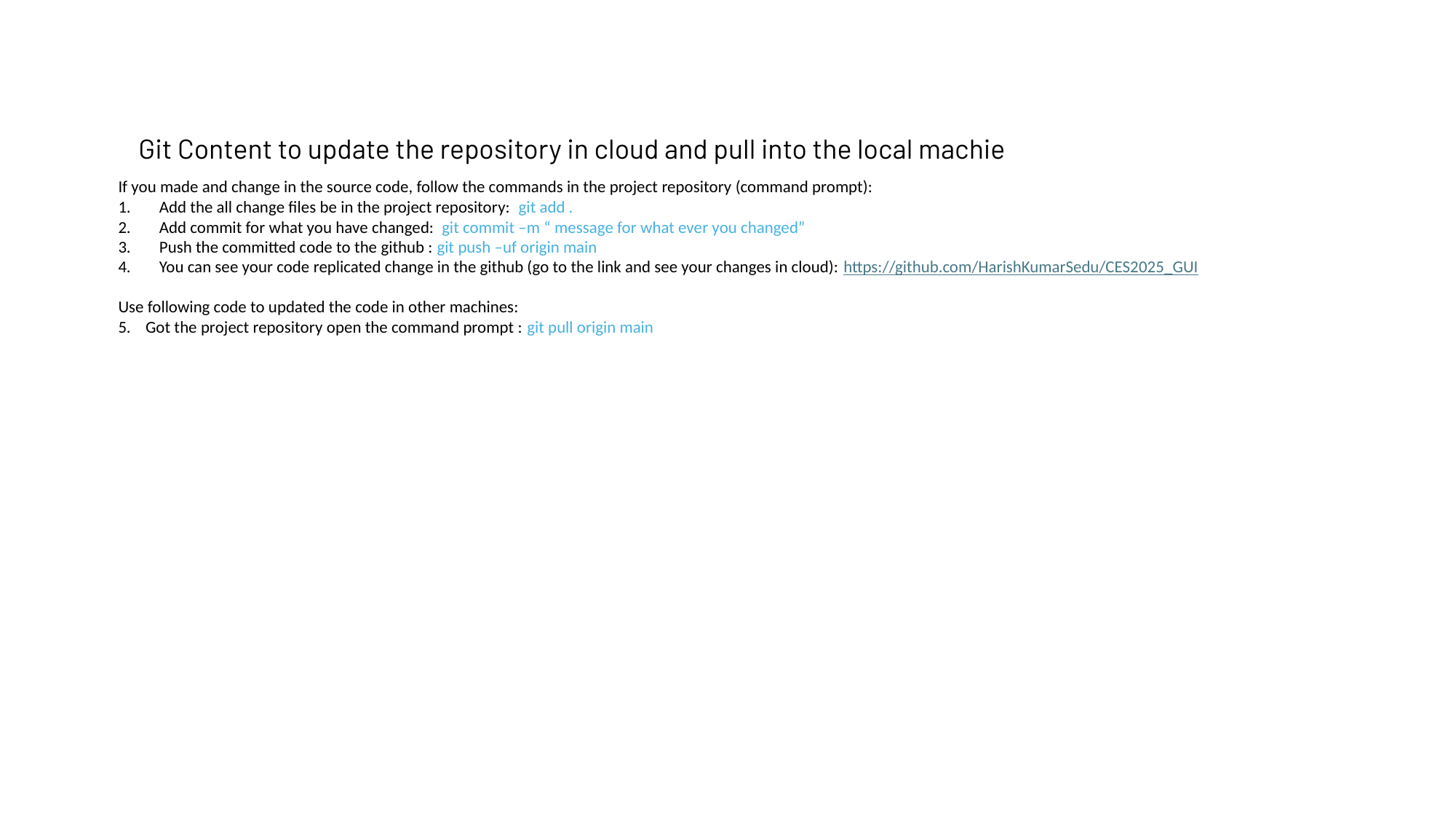

Git Content to update the repository in cloud and pull into the local machie
If you made and change in the source code, follow the commands in the project repository (command prompt):
Add the all change files be in the project repository:  git add .
Add commit for what you have changed:  git commit –m “ message for what ever you changed”
Push the committed code to the github : git push –uf origin main
You can see your code replicated change in the github (go to the link and see your changes in cloud): https://github.com/HarishKumarSedu/CES2025_GUI

Use following code to updated the code in other machines:
Got the project repository open the command prompt : git pull origin main